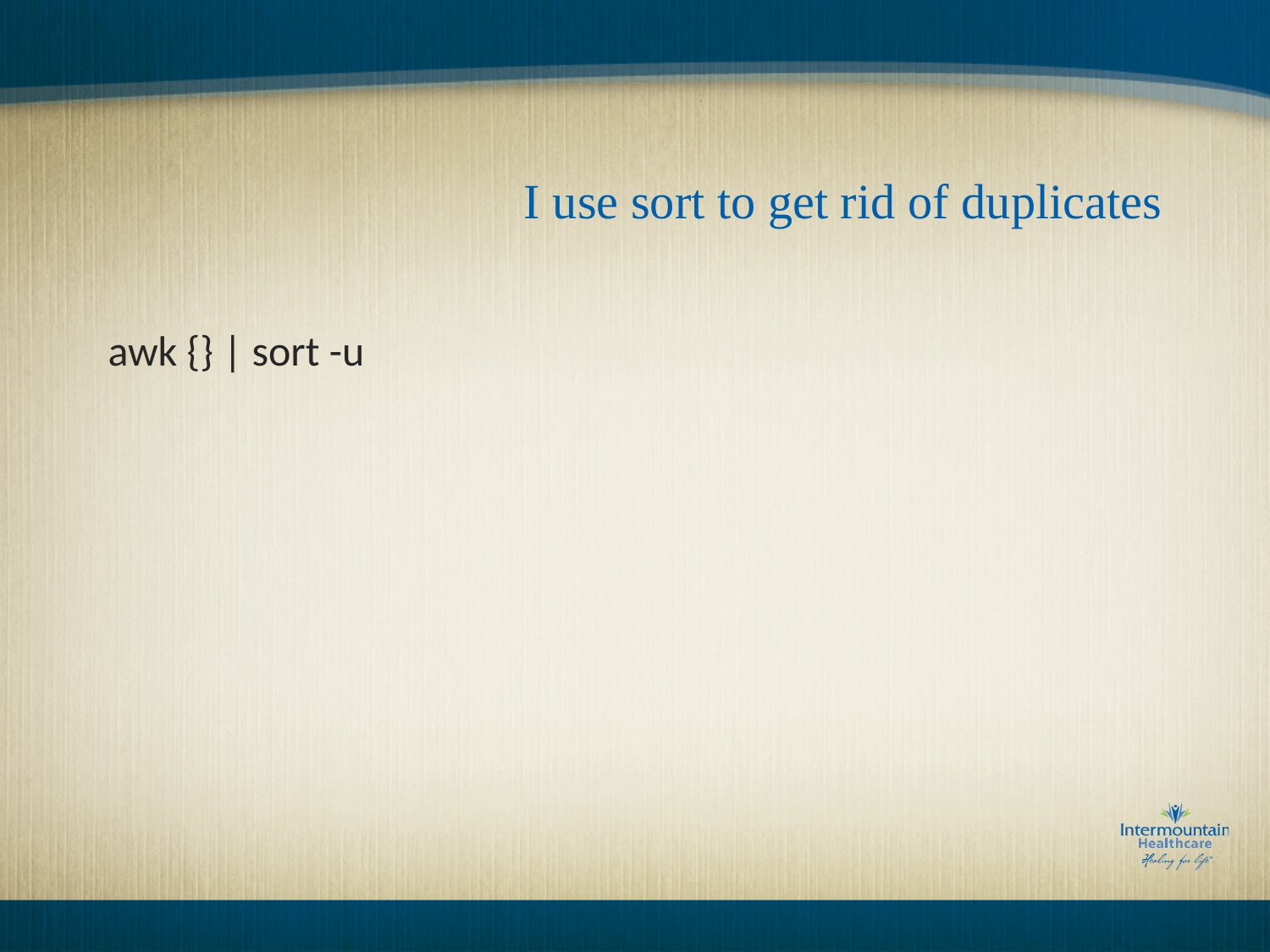

# I use sort to get rid of duplicates

awk {} | sort -u